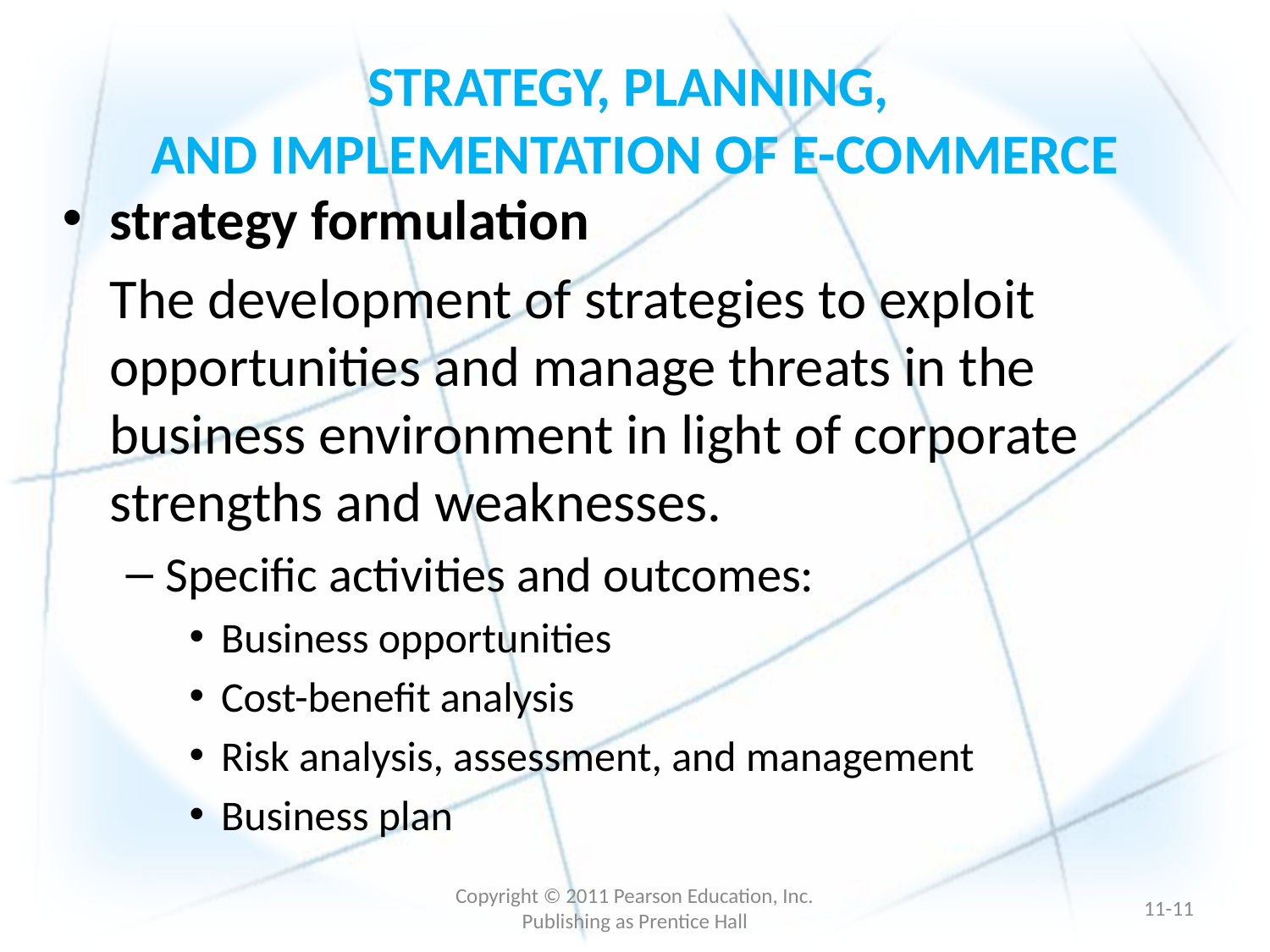

# STRATEGY, PLANNING, AND IMPLEMENTATION OF E-COMMERCE
strategy formulation
	The development of strategies to exploit opportunities and manage threats in the business environment in light of corporate strengths and weaknesses.
Specific activities and outcomes:
Business opportunities
Cost-benefit analysis
Risk analysis, assessment, and management
Business plan
Copyright © 2011 Pearson Education, Inc. Publishing as Prentice Hall
11-11